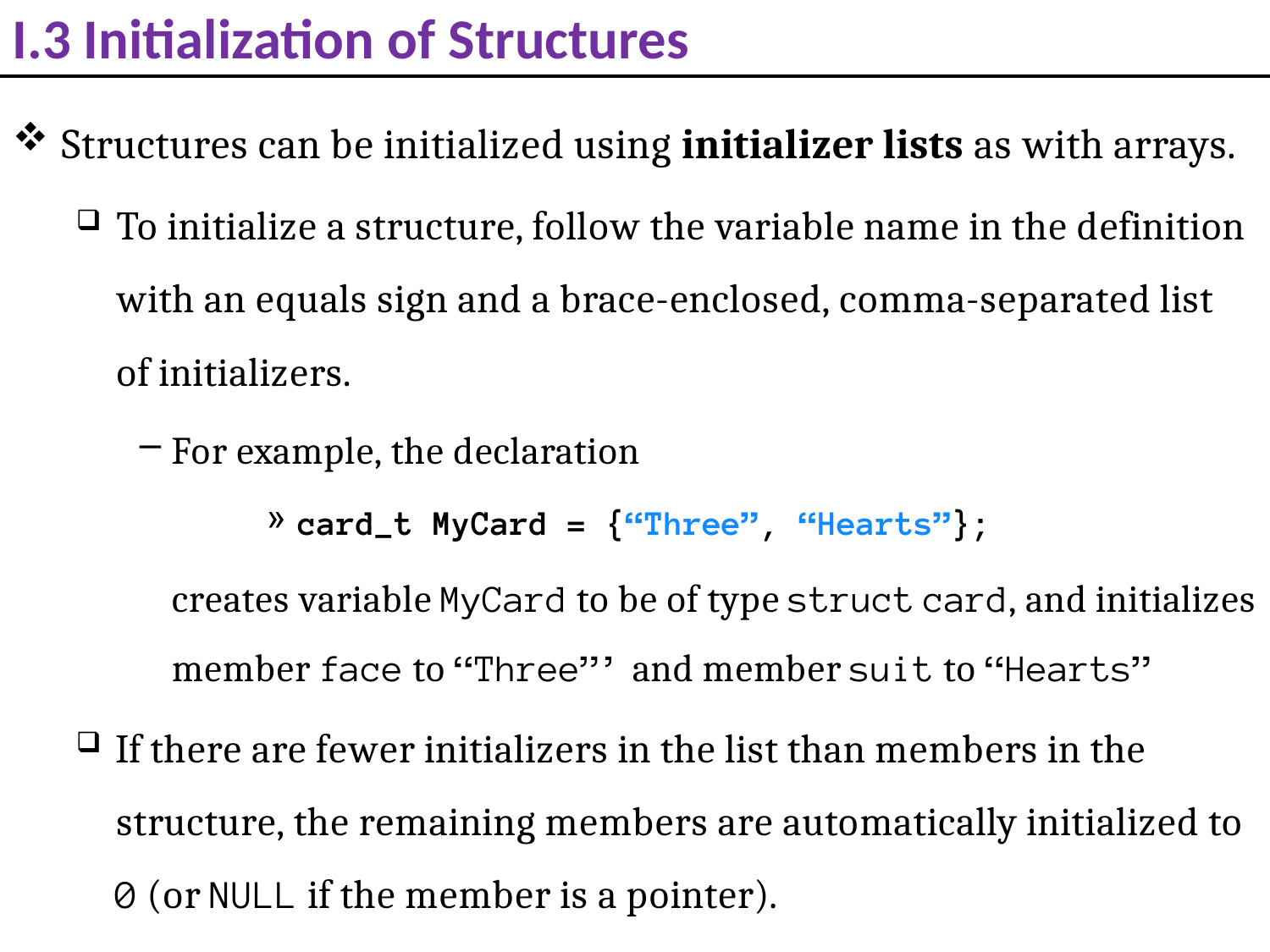

# I.3 Initialization of Structures
Structures can be initialized using initializer lists as with arrays.
To initialize a structure, follow the variable name in the definition with an equals sign and a brace-enclosed, comma-separated list of initializers.
For example, the declaration
card_t MyCard = {“Three”, “Hearts”};
	creates variable MyCard to be of type struct card, and initializes member face to “Three”’ and member suit to “Hearts”
If there are fewer initializers in the list than members in the structure, the remaining members are automatically initialized to 0 (or NULL if the member is a pointer).